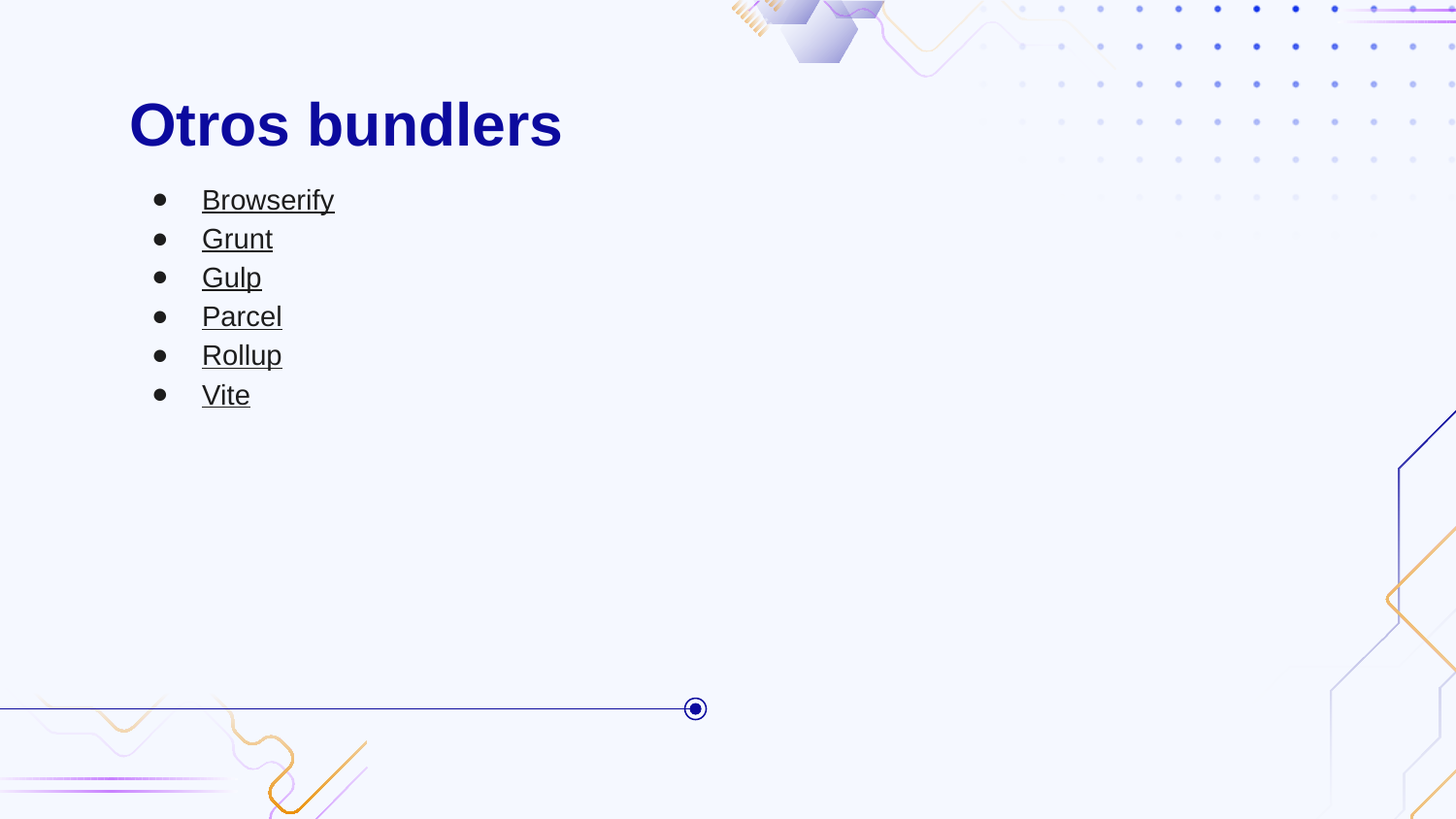

# Otros bundlers
Browserify
Grunt
Gulp
Parcel
Rollup
Vite